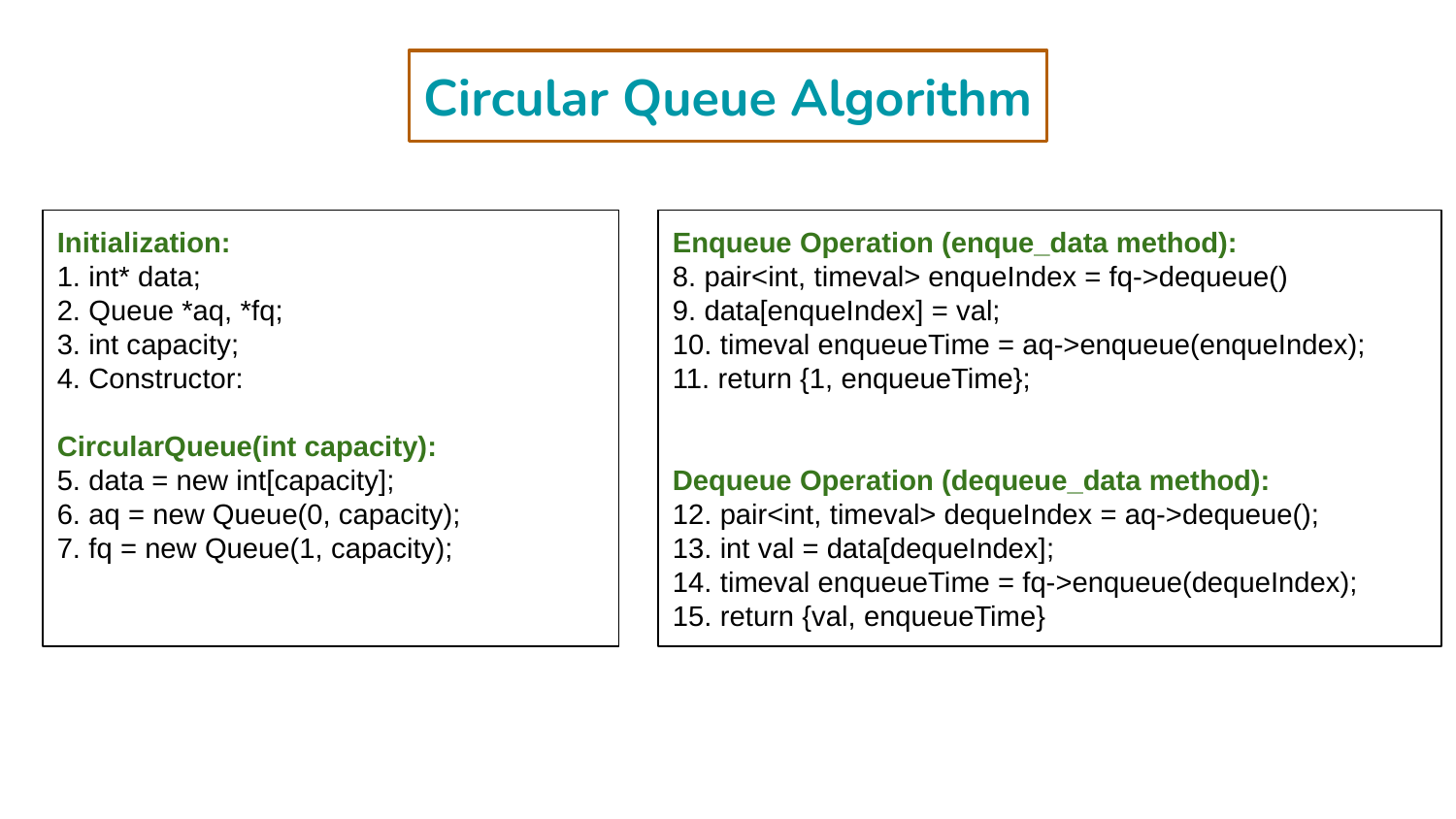

# Circular Queue Algorithm
Initialization:
1. int* data;
2. Queue *aq, *fq;
3. int capacity;
4. Constructor:

CircularQueue(int capacity):
5. data = new int[capacity];
6. aq = new Queue(0, capacity);
7. fq = new Queue(1, capacity);

Enqueue Operation (enque_data method):
8. pair<int, timeval> enqueIndex = fq->dequeue()
9. data[enqueIndex] = val;
10. timeval enqueueTime = aq->enqueue(enqueIndex);
11. return {1, enqueueTime};

Dequeue Operation (dequeue_data method):
12. pair<int, timeval> dequeIndex = aq->dequeue();
13. int val = data[dequeIndex];
14. timeval enqueueTime = fq->enqueue(dequeIndex);
15. return {val, enqueueTime}